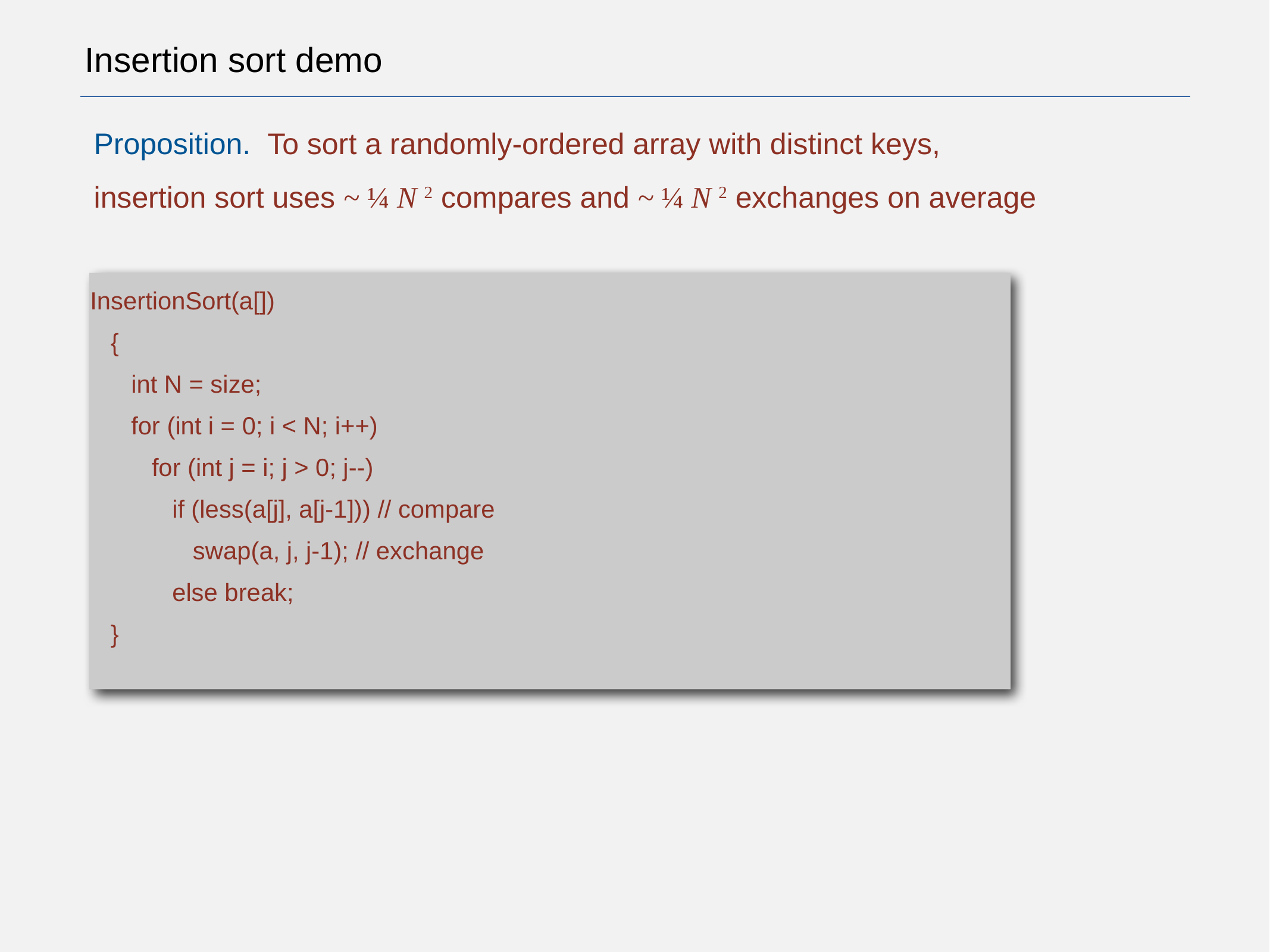

# Insertion sort demo
Proposition.  To sort a randomly-ordered array with distinct keys,
insertion sort uses ~ ¼ N 2 compares and ~ ¼ N 2 exchanges on average
InsertionSort(a[])
   {
      int N = size;
      for (int i = 0; i < N; i++)
         for (int j = i; j > 0; j--)
            if (less(a[j], a[j-1])) // compare
               swap(a, j, j-1); // exchange
            else break;
   }